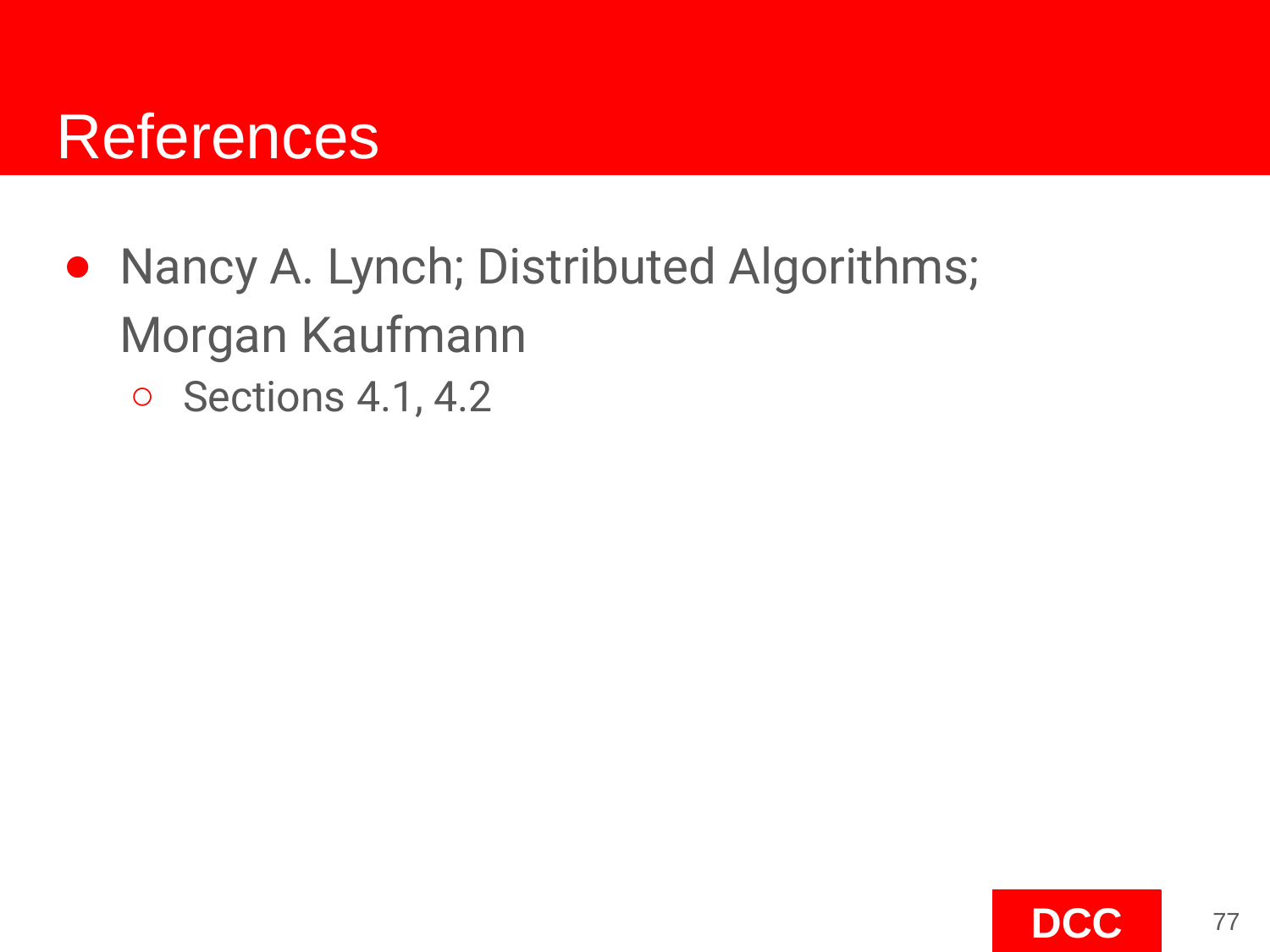

# References
Nancy A. Lynch; Distributed Algorithms;
Morgan Kaufmann
Sections 4.1, 4.2
77